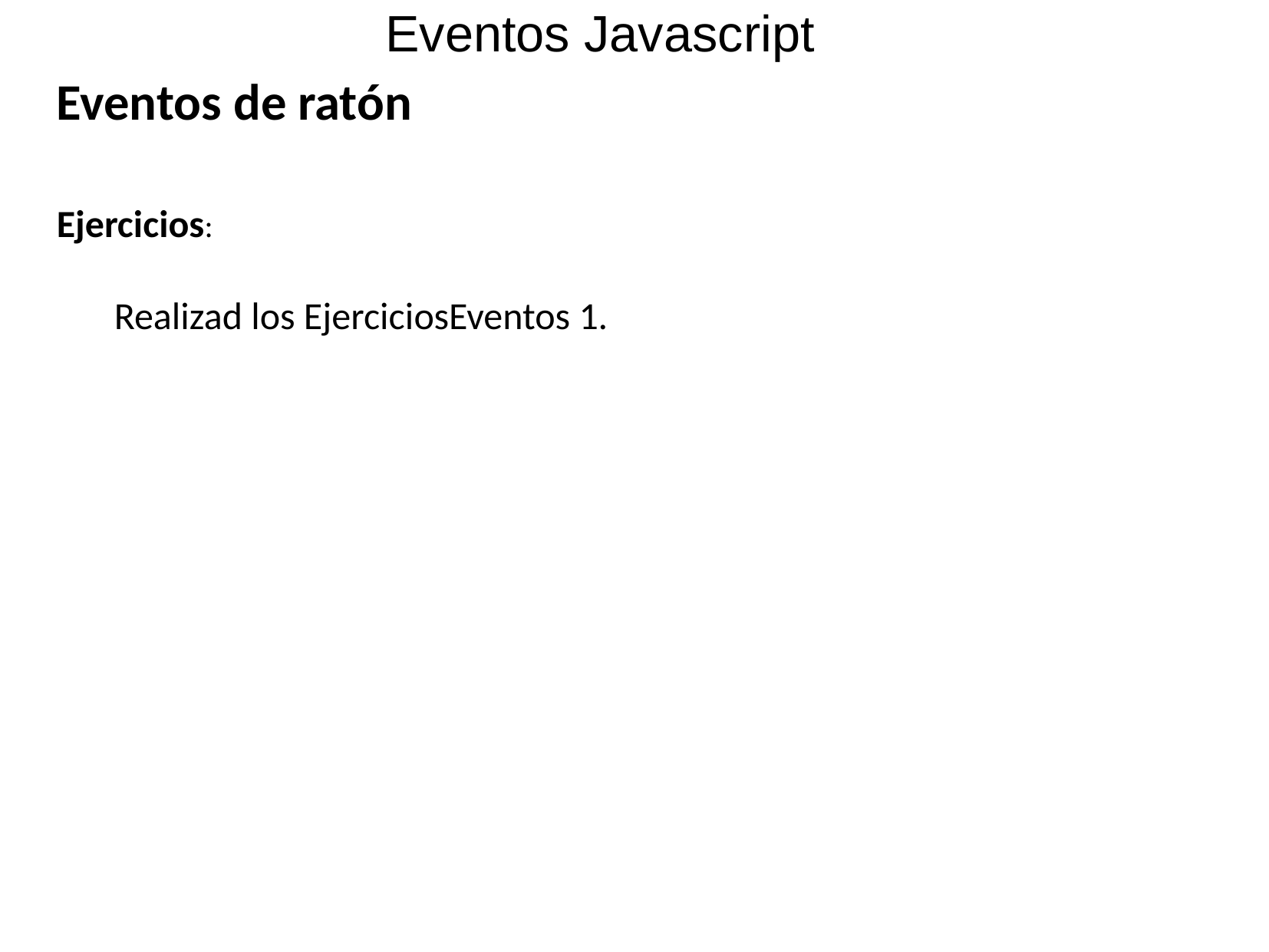

Eventos Javascript
Eventos de ratón

Ejercicios:

	Realizad los EjerciciosEventos 1.